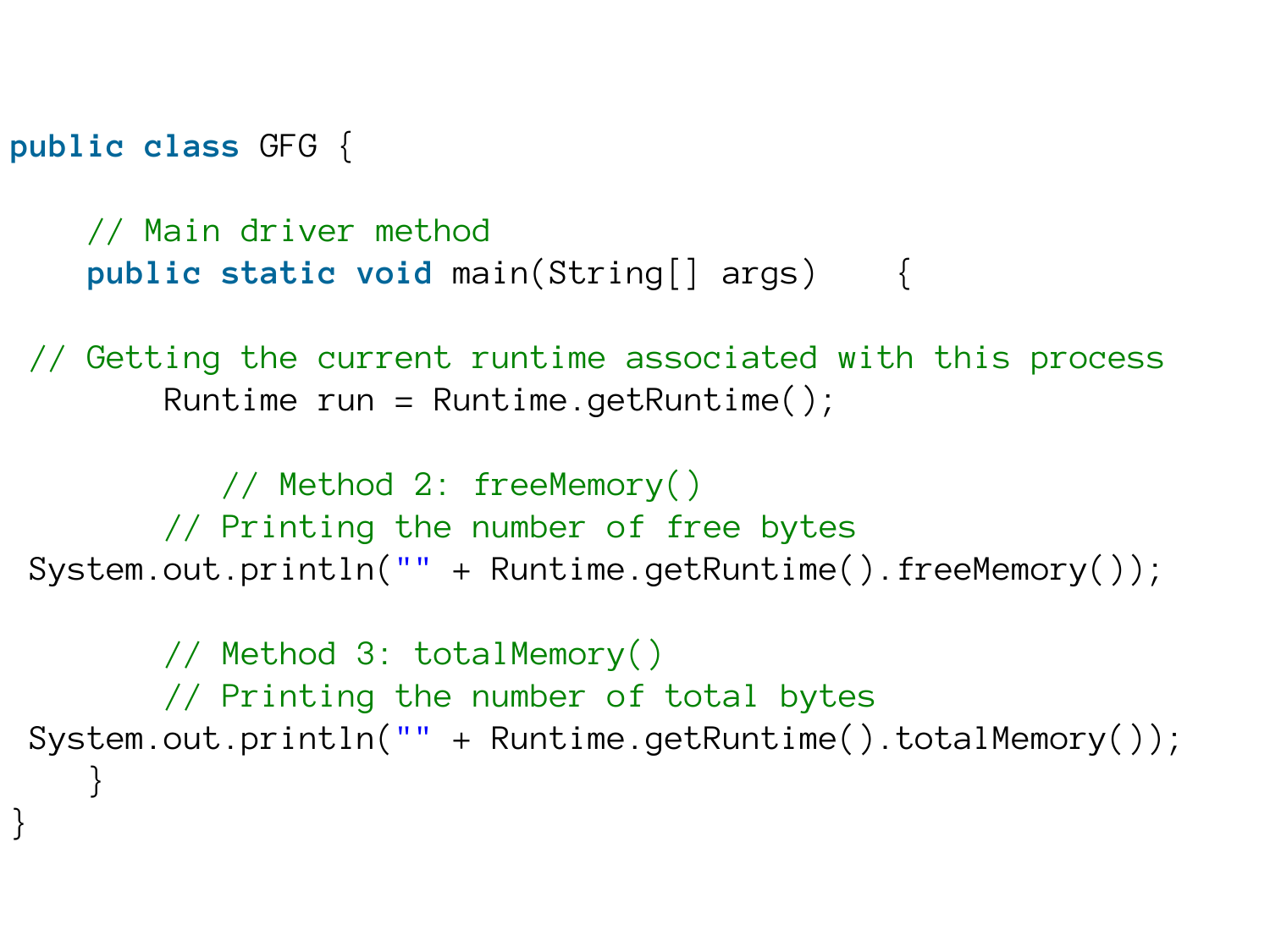

public class GFG {

    // Main driver method
    public static void main(String[] args)    {

 // Getting the current runtime associated with this process
        Runtime run = Runtime.getRuntime();

           // Method 2: freeMemory()
        // Printing the number of free bytes
 System.out.println("" + Runtime.getRuntime().freeMemory());

        // Method 3: totalMemory()
        // Printing the number of total bytes
 System.out.println("" + Runtime.getRuntime().totalMemory());
    }
}